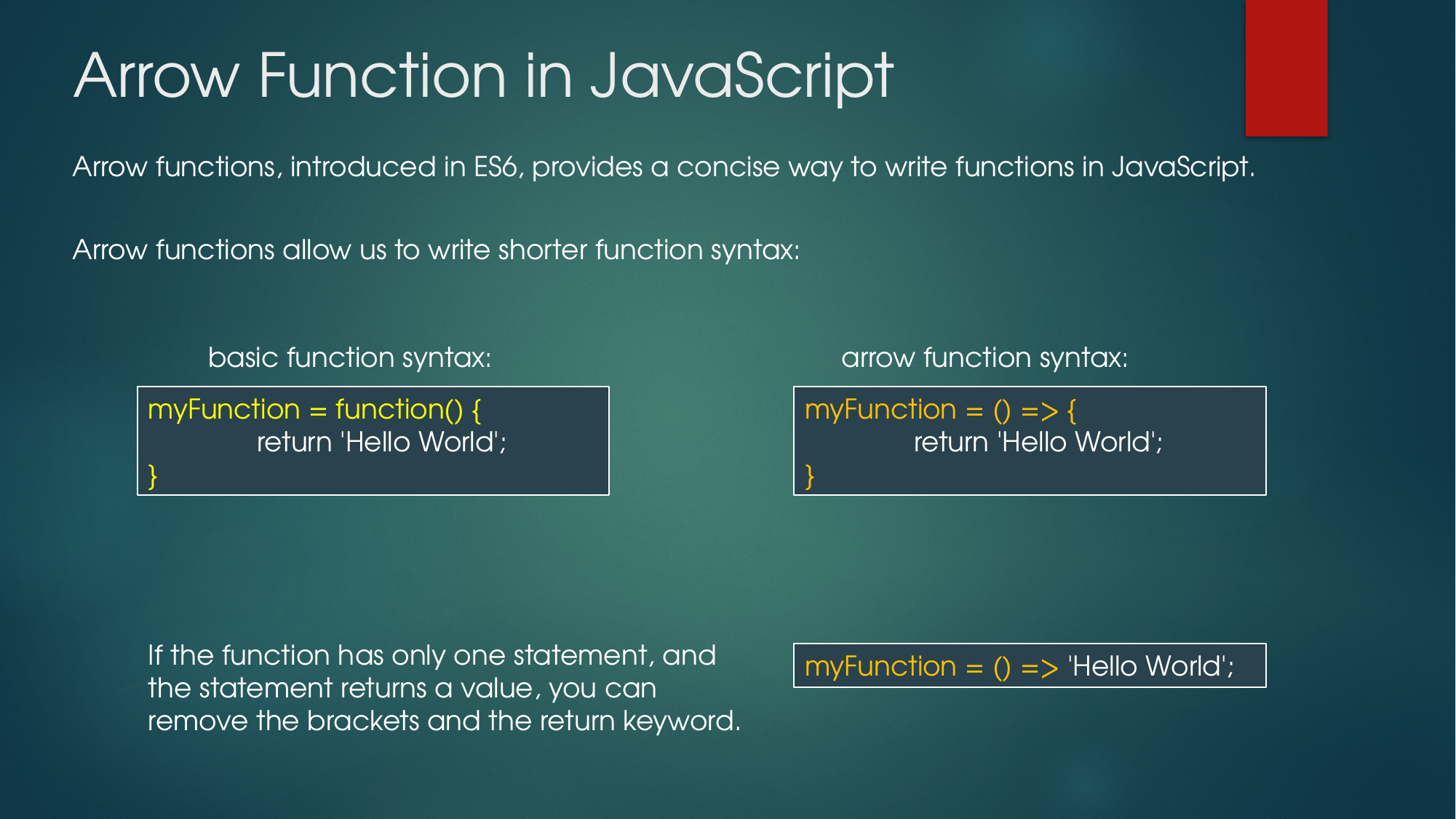

# Arrow Function in JavaScript
Arrow functions, introduced in ES6, provides a concise way to write functions in JavaScript.
Arrow functions allow us to write shorter function syntax:
basic function syntax:
arrow function syntax:
myFunction = function() {
	return 'Hello World';
}
myFunction = () => {
	return 'Hello World';
}
If the function has only one statement, and the statement returns a value, you can remove the brackets and the return keyword.
myFunction = () => 'Hello World';